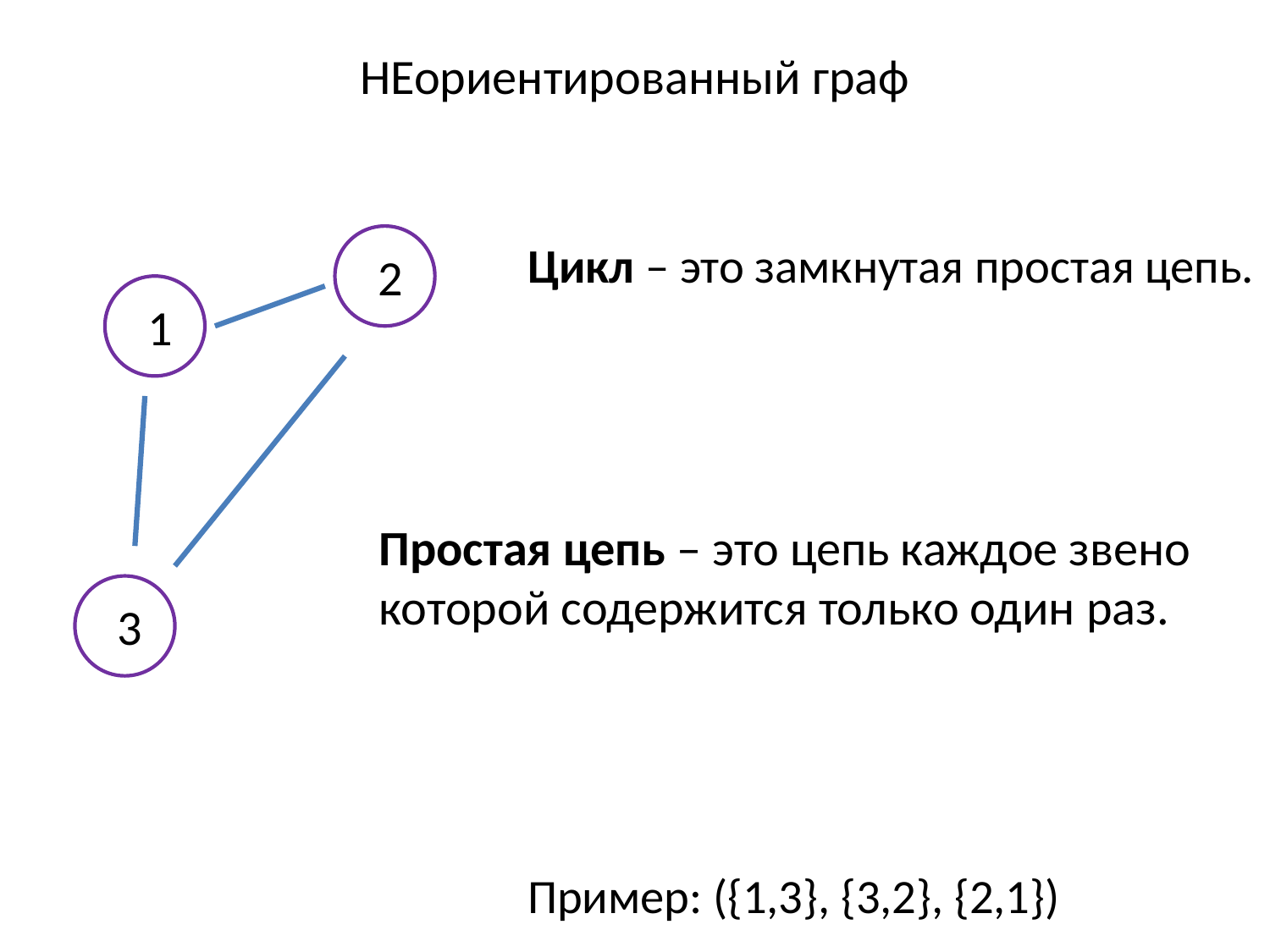

НЕориентированный граф
Цикл – это замкнутая простая цепь.

Пример: ({1,3}, {3,2}, {2,1})

2

1
	Простая цепь – это цепь каждое звено которой содержится только один раз.

3